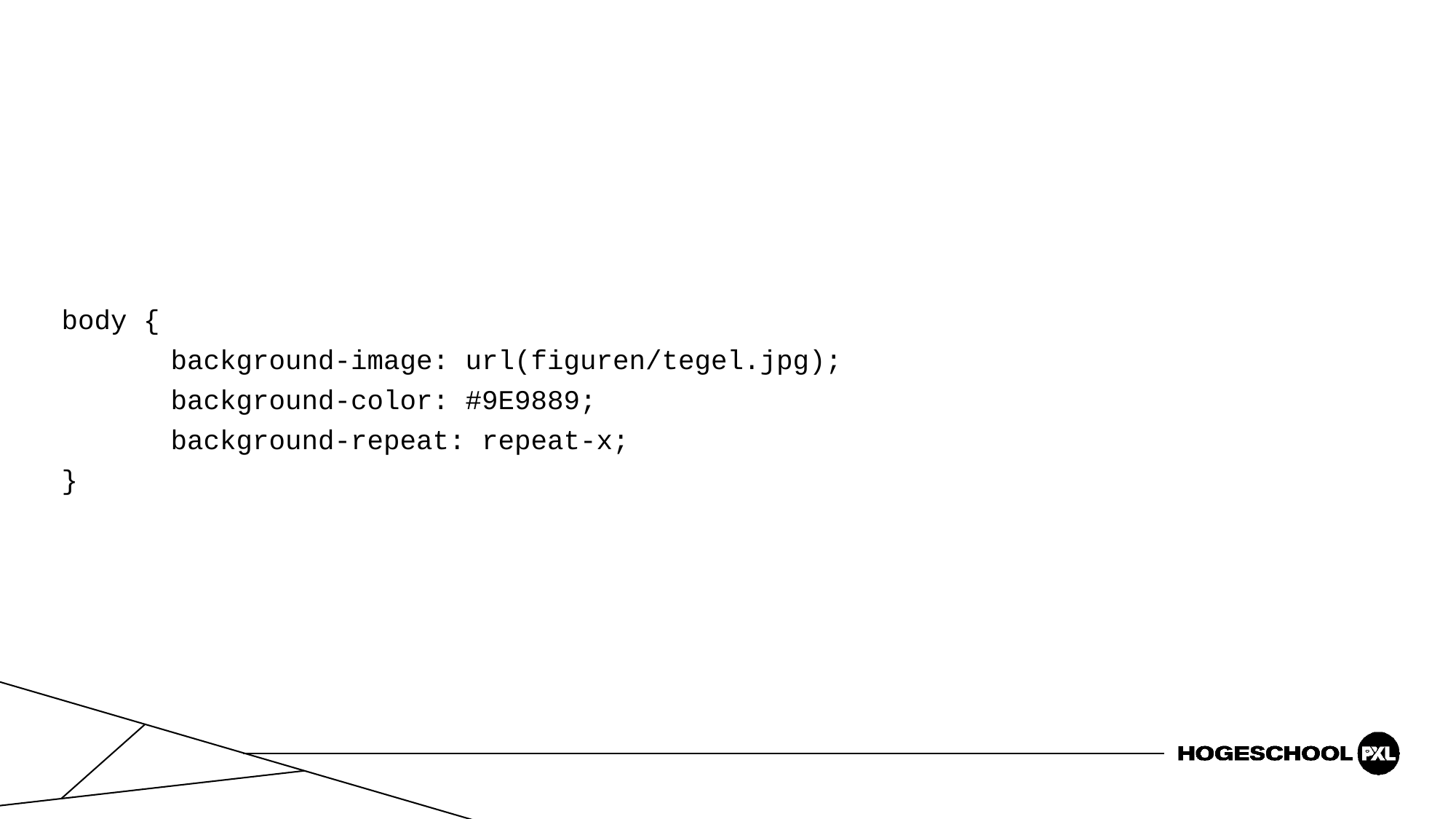

body {
	background-image: url(figuren/tegel.jpg);
	background-color: #9E9889;
	background-repeat: repeat-x;
}